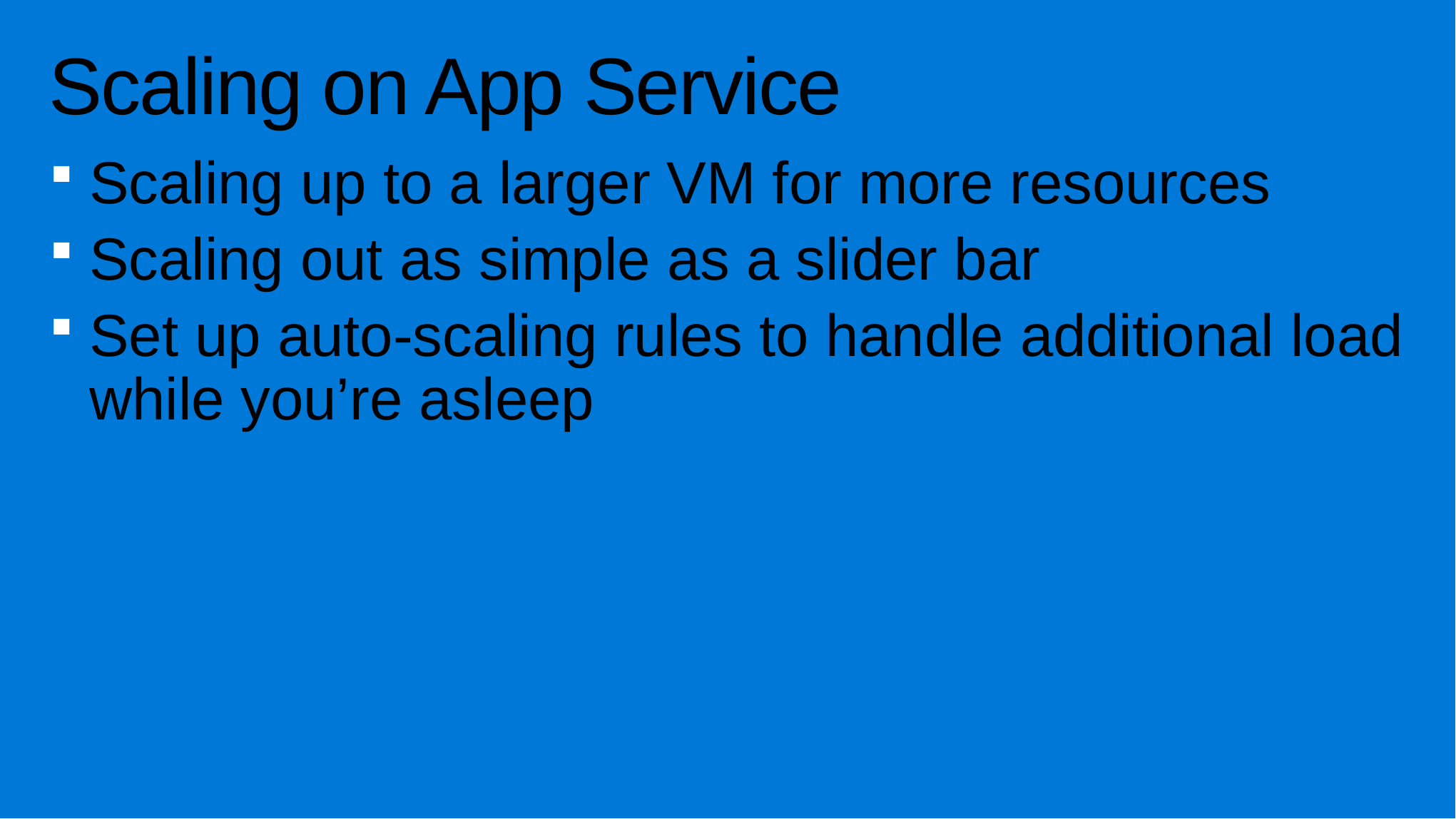

# Scaling on App Service
Scaling up to a larger VM for more resources
Scaling out as simple as a slider bar
Set up auto-scaling rules to handle additional load while you’re asleep